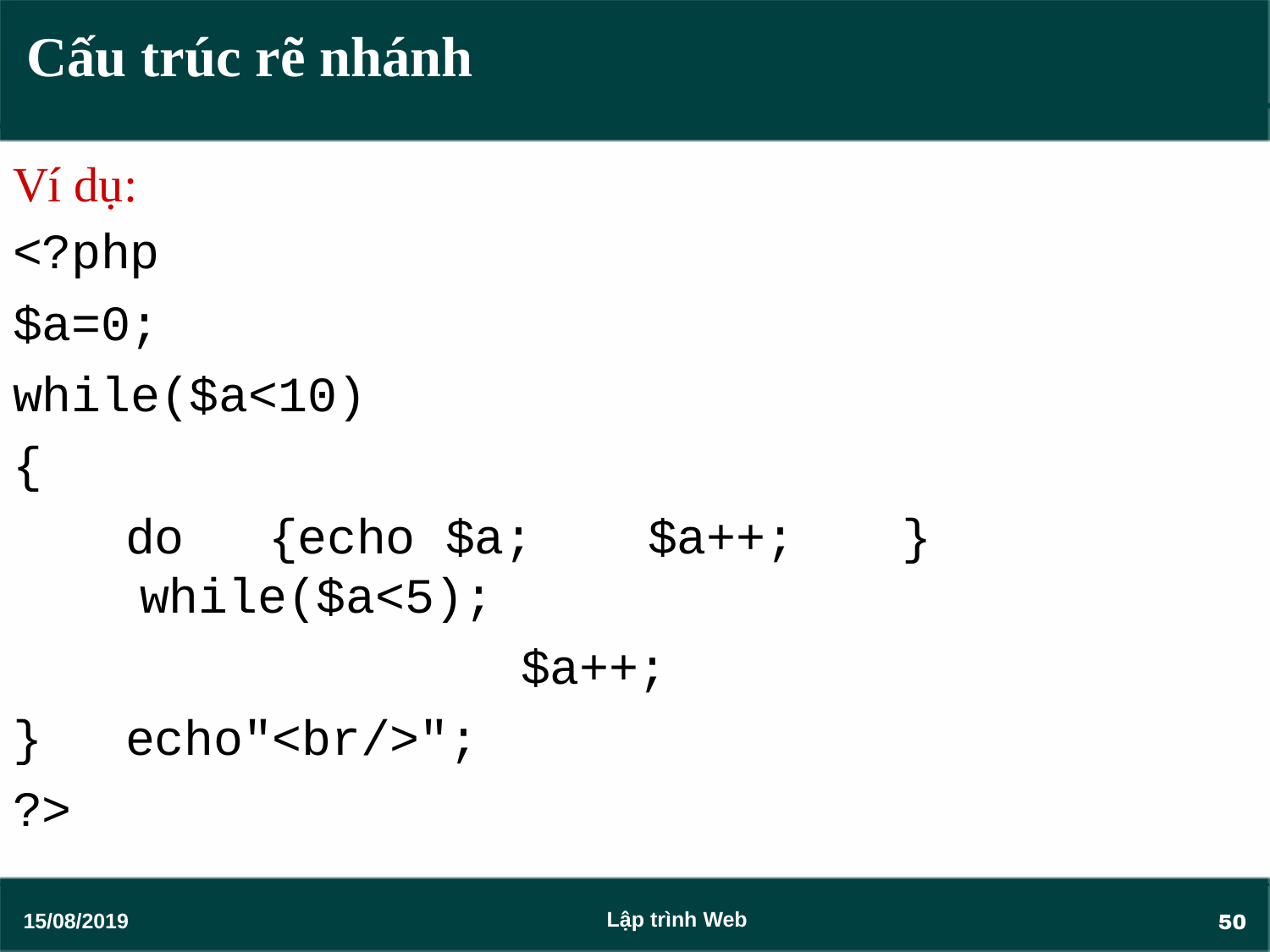

# Cấu trúc rẽ nhánh
Ví dụ:
<?php
$a=0;  while($a<10)
{
do	{echo $a;
$a++;
}
while($a<5);  echo"<br/>";
$a++;
}
?>
50
Lập trình Web
15/08/2019